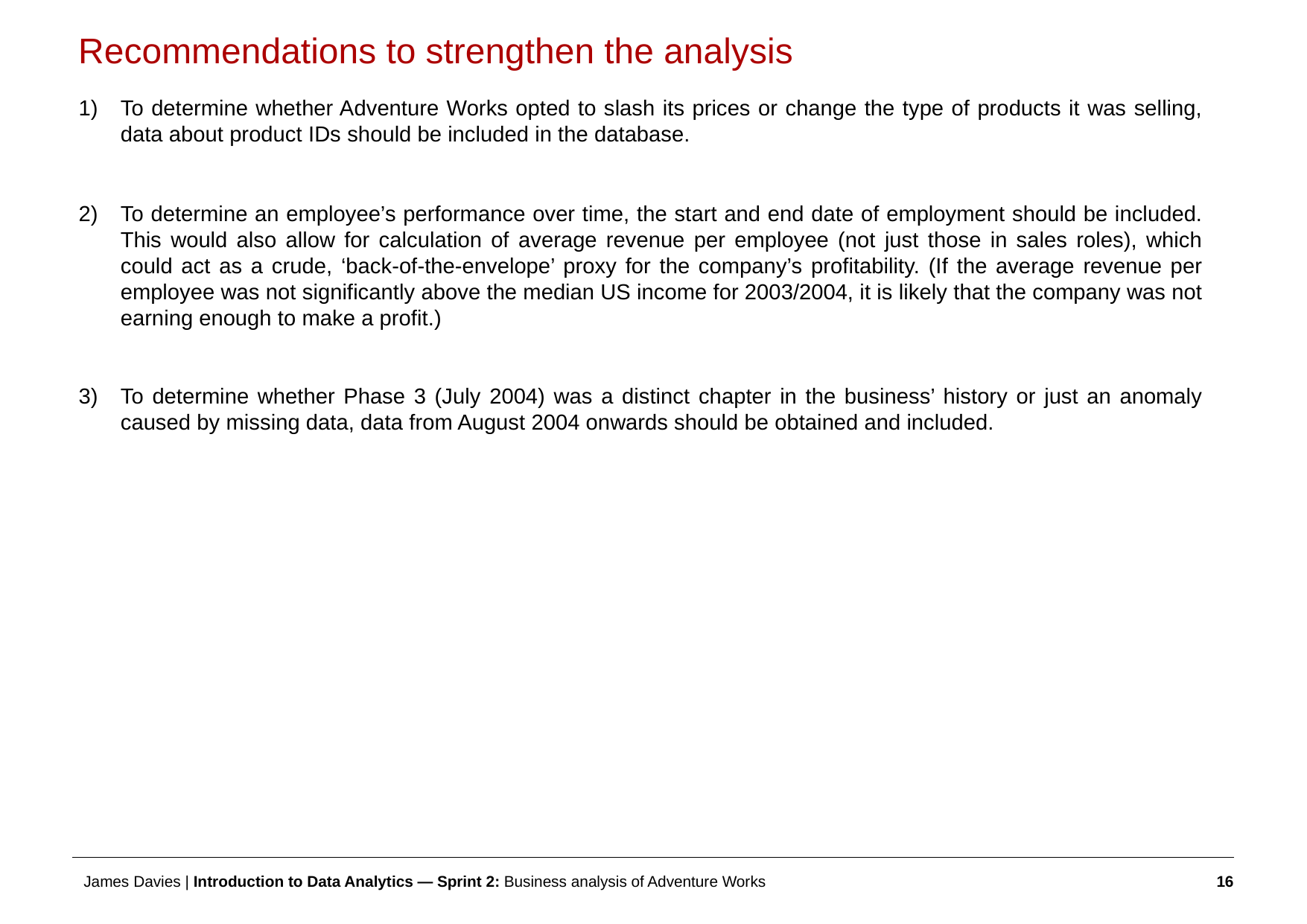

# Recommendations to strengthen the analysis
To determine whether Adventure Works opted to slash its prices or change the type of products it was selling, data about product IDs should be included in the database.

To determine an employee’s performance over time, the start and end date of employment should be included. This would also allow for calculation of average revenue per employee (not just those in sales roles), which could act as a crude, ‘back-of-the-envelope’ proxy for the company’s profitability. (If the average revenue per employee was not significantly above the median US income for 2003/2004, it is likely that the company was not earning enough to make a profit.)

To determine whether Phase 3 (July 2004) was a distinct chapter in the business’ history or just an anomaly caused by missing data, data from August 2004 onwards should be obtained and included.

16
James Davies | Introduction to Data Analytics — Sprint 2: Business analysis of Adventure Works